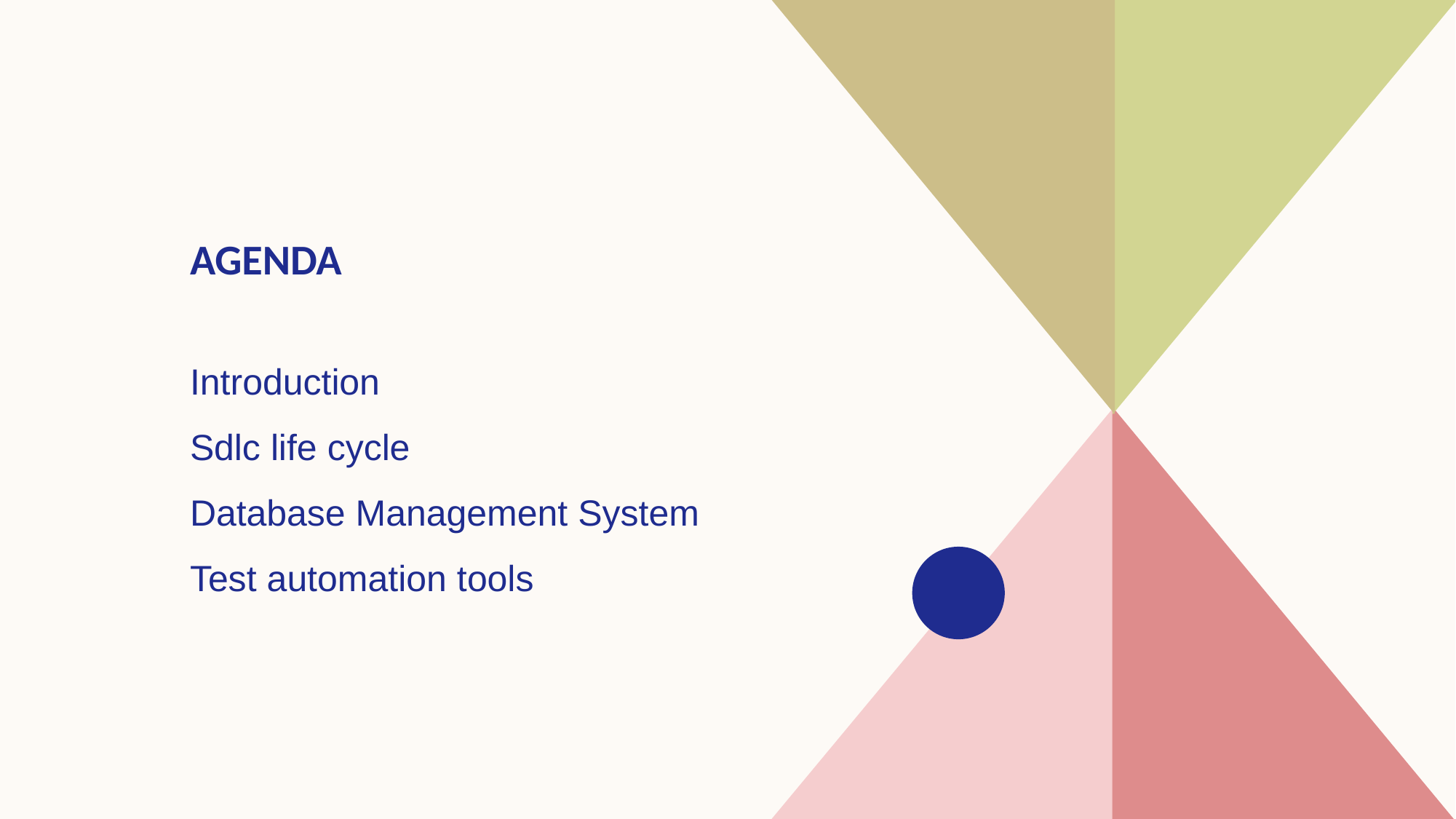

# AGENDA
Introduction​
Sdlc life cycle
Database Management System
Test automation tools
​